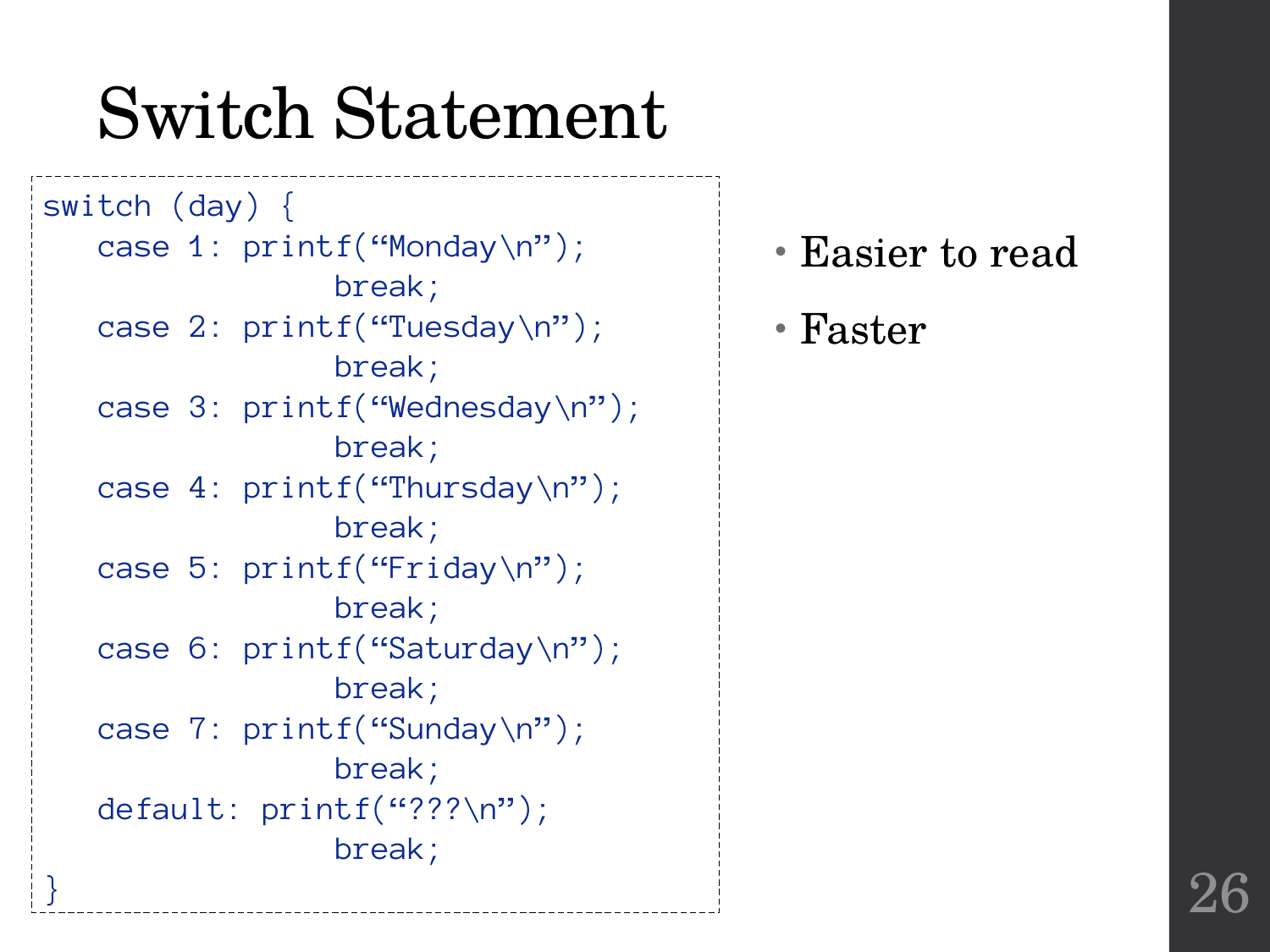

# Switch Statement
switch (day) {
   case 1: printf(“Monday\n”);
                break;
   case 2: printf(“Tuesday\n”);
                break;
   case 3: printf(“Wednesday\n”);
                break;
   case 4: printf(“Thursday\n”);
                break;
   case 5: printf(“Friday\n”);
                break;
   case 6: printf(“Saturday\n”);
                break;
   case 7: printf(“Sunday\n”);
                break;
   default: printf(“???\n”);
                break;
}
Easier to read
Faster
26